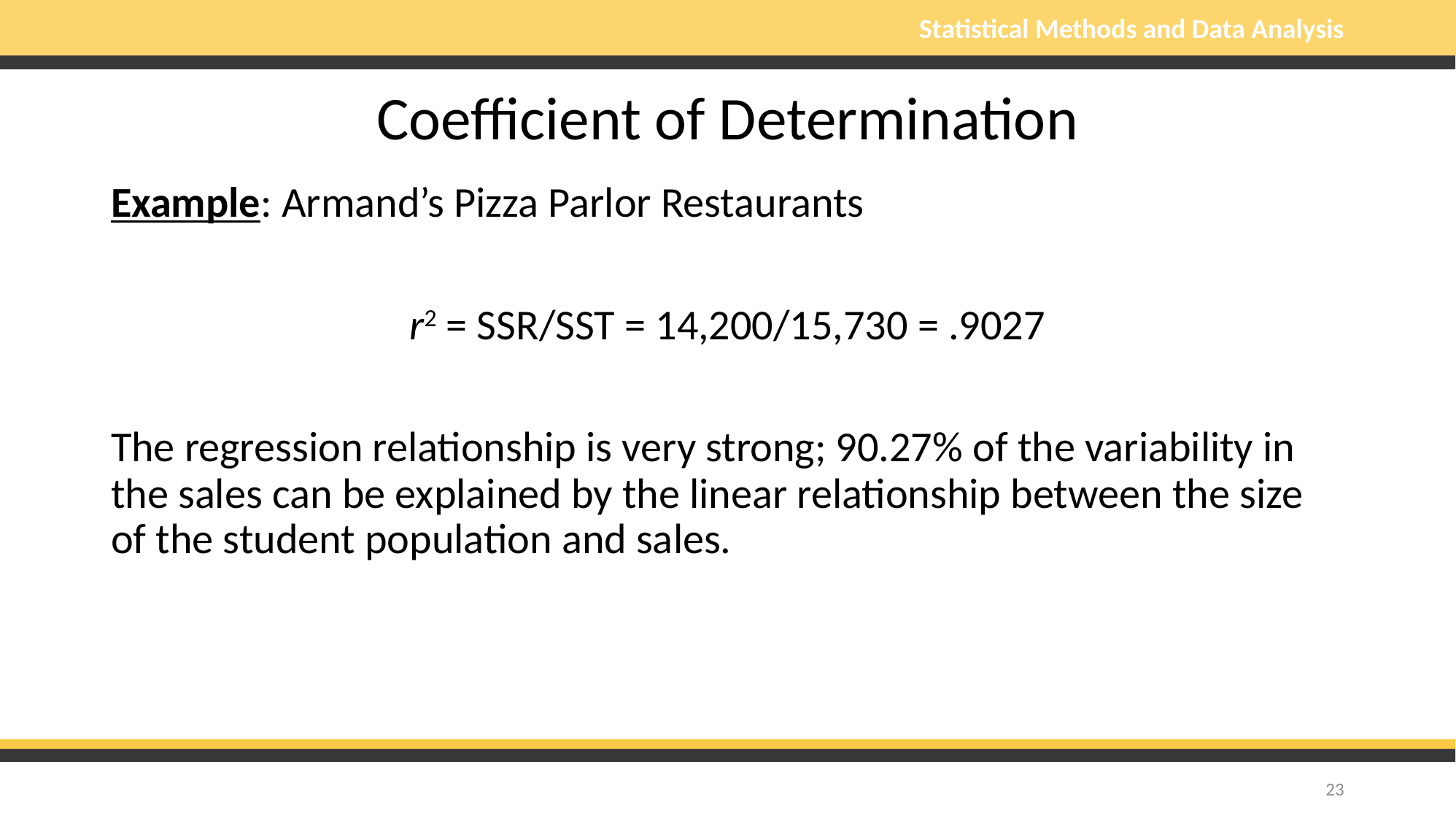

# Coefficient of Determination
Example: Armand’s Pizza Parlor Restaurants

r2 = SSR/SST = 14,200/15,730 = .9027

The regression relationship is very strong; 90.27% of the variability in the sales can be explained by the linear relationship between the size of the student population and sales.

23